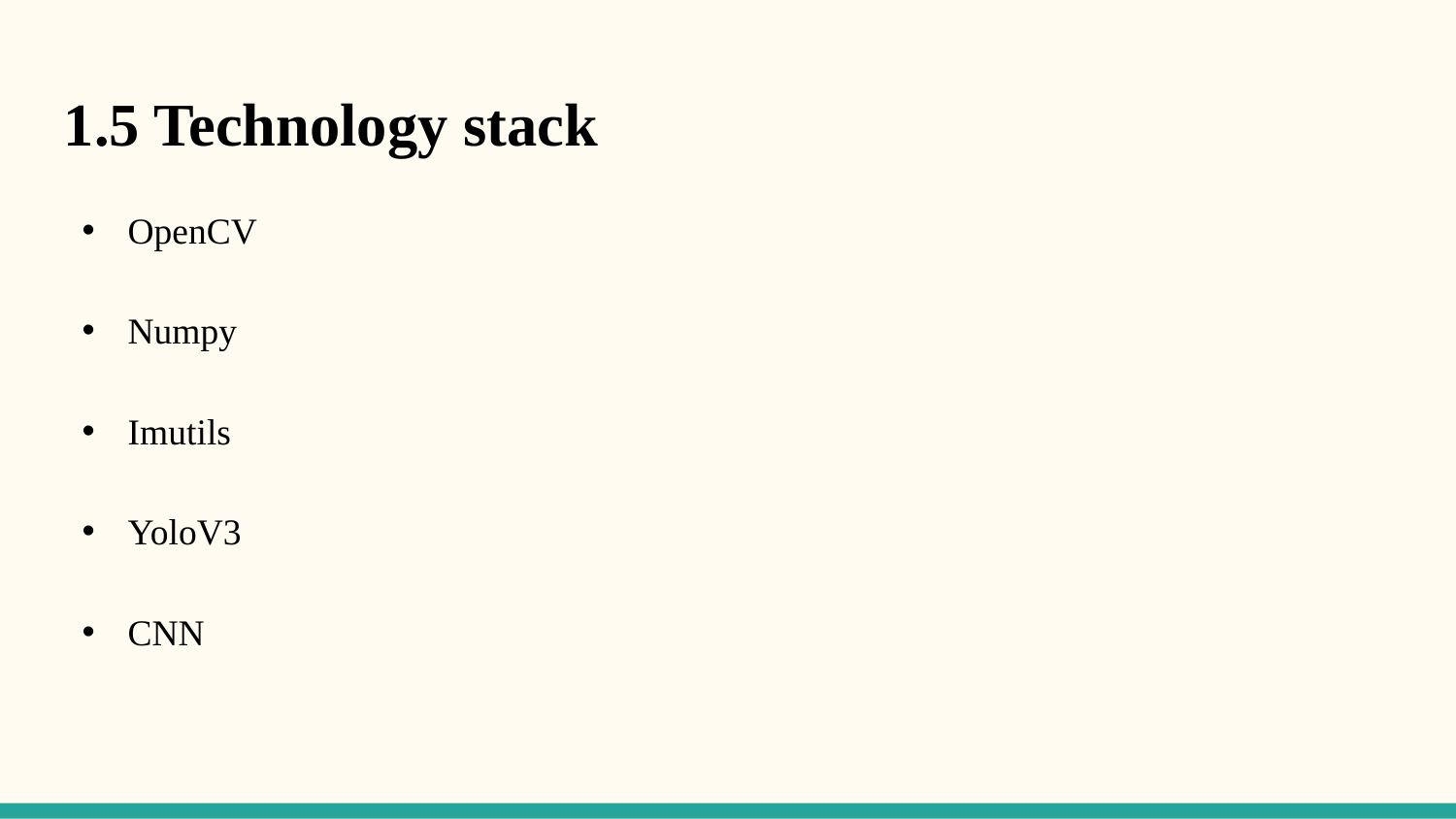

1.5 Technology stack
OpenCV

Numpy

Imutils

YoloV3

CNN